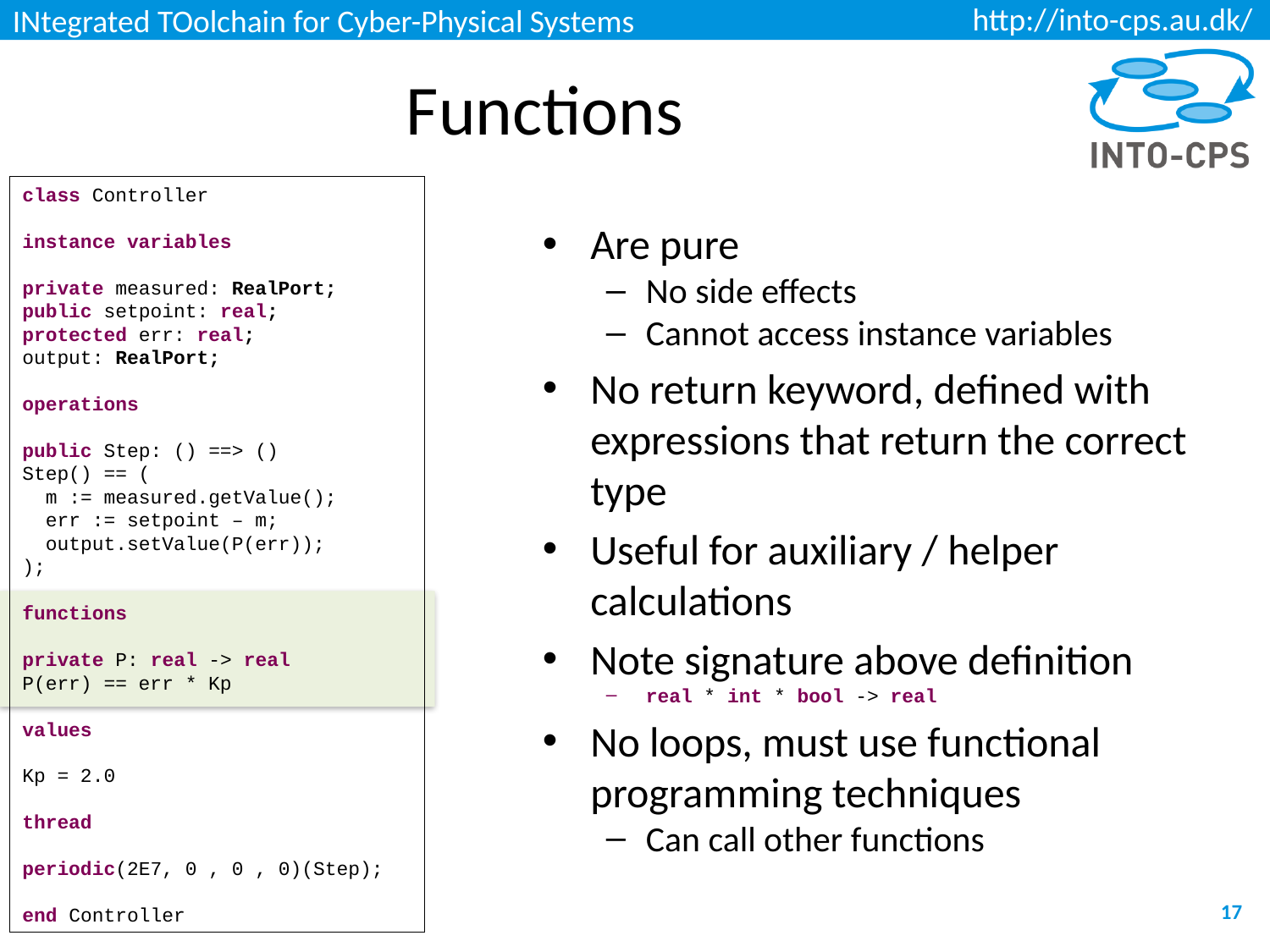

# Functions
class Controller

instance variables

private measured: RealPort;
public setpoint: real;
protected err: real;
output: RealPort;

operations

public Step: () ==> ()
Step() == (
  m := measured.getValue();
  err := setpoint – m;
  output.setValue(P(err));
);

functions

private P: real -> real
P(err) == err * Kp

values

Kp = 2.0

thread

periodic(2E7, 0 , 0 , 0)(Step);

end Controller

Are pure
No side effects
Cannot access instance variables
No return keyword, defined with expressions that return the correct type
Useful for auxiliary / helper calculations
Note signature above definition
real * int * bool -> real
No loops, must use functional programming techniques
Can call other functions

17